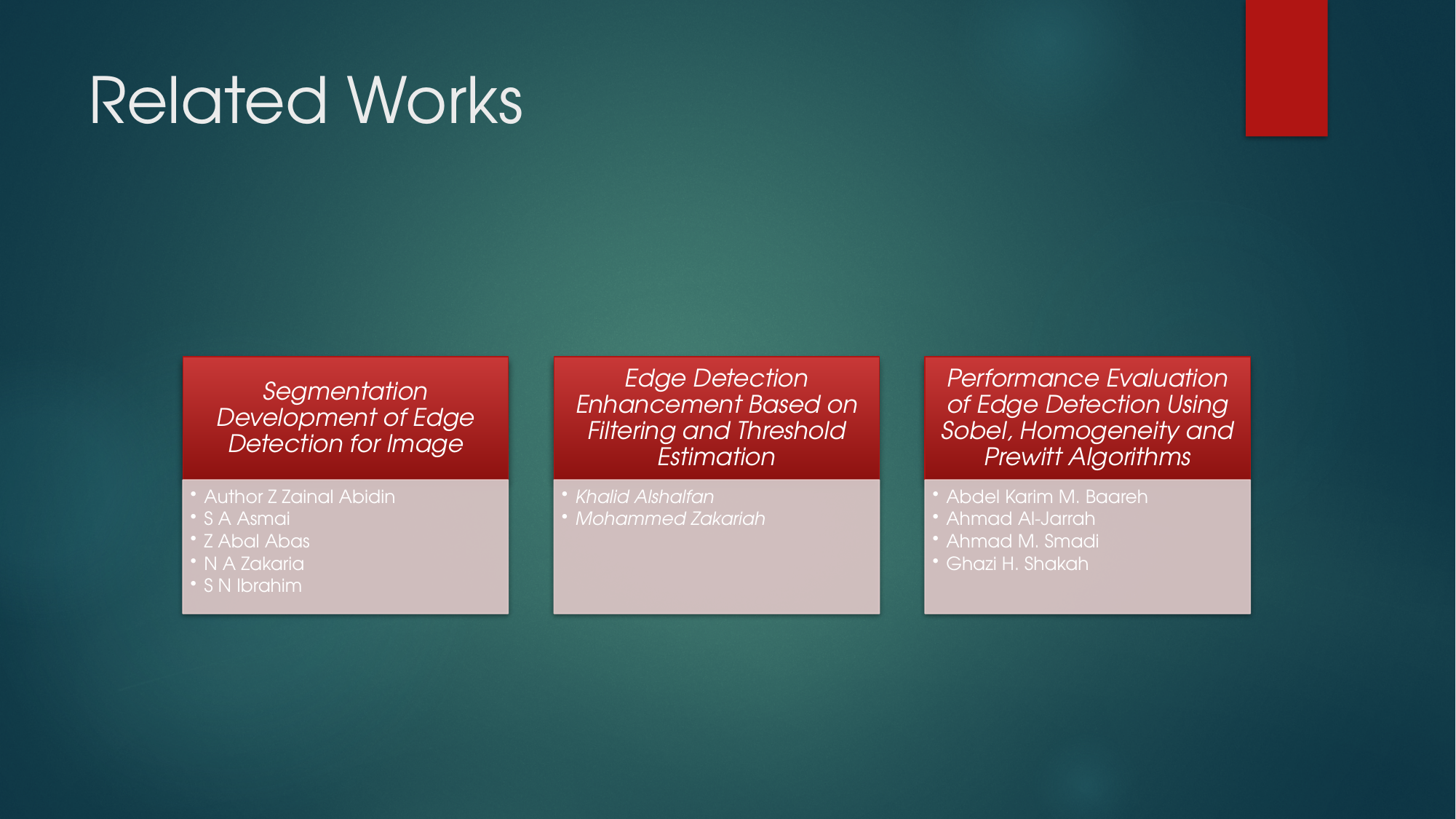

# Related Works
Segmentation Development of Edge Detection for Image
Author Z Zainal Abidin
S A Asmai
Z Abal Abas
N A Zakaria
S N Ibrahim
Edge Detection Enhancement Based on Filtering and Threshold Estimation
Khalid Alshalfan
Mohammed Zakariah
Performance Evaluation of Edge Detection Using Sobel, Homogeneity and Prewitt Algorithms
Abdel Karim M. Baareh
Ahmad Al-Jarrah
Ahmad M. Smadi
Ghazi H. Shakah